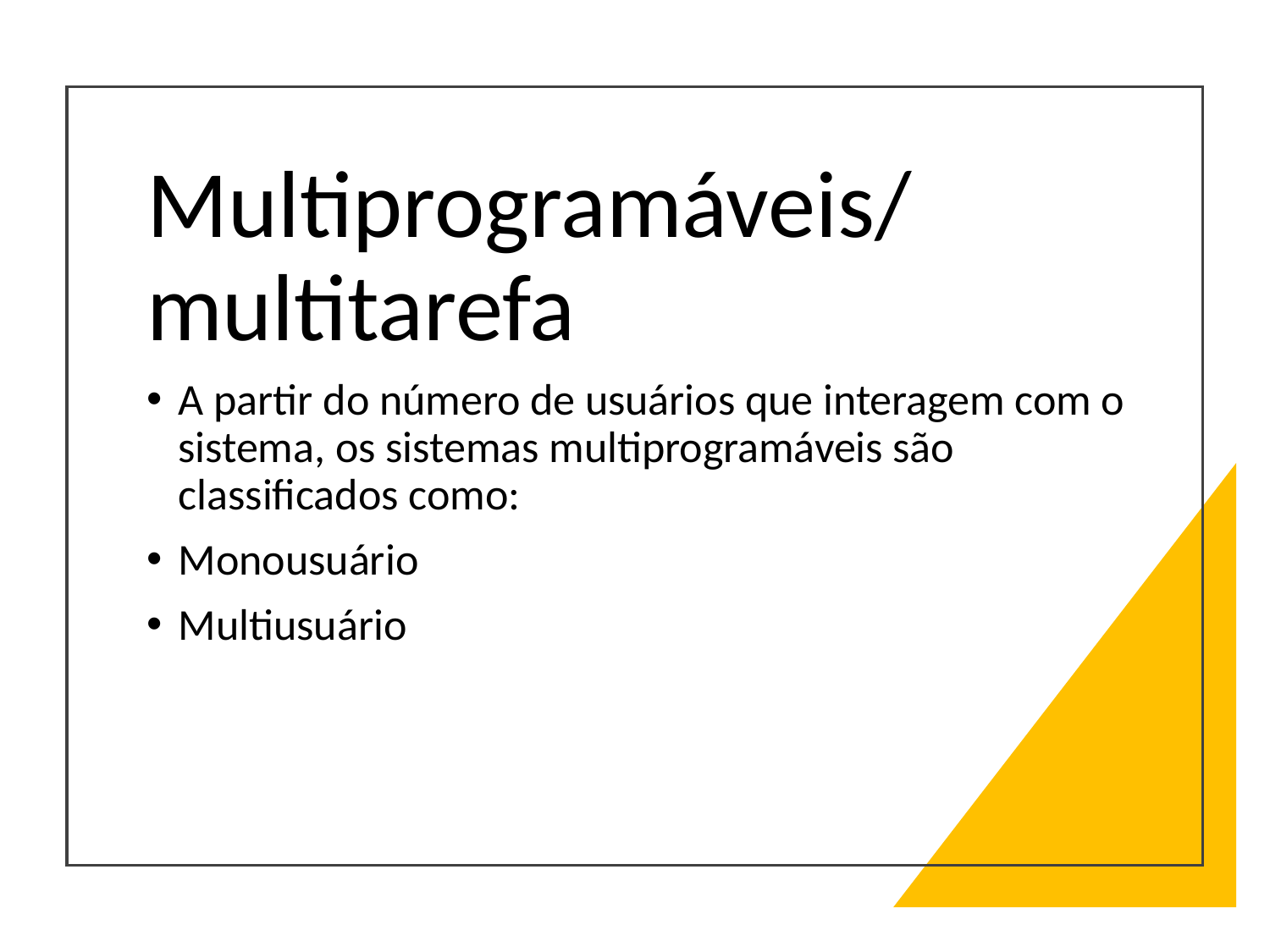

# Multiprogramáveis/ multitarefa
A partir do número de usuários que interagem com o sistema, os sistemas multiprogramáveis são classificados como:
Monousuário
Multiusuário